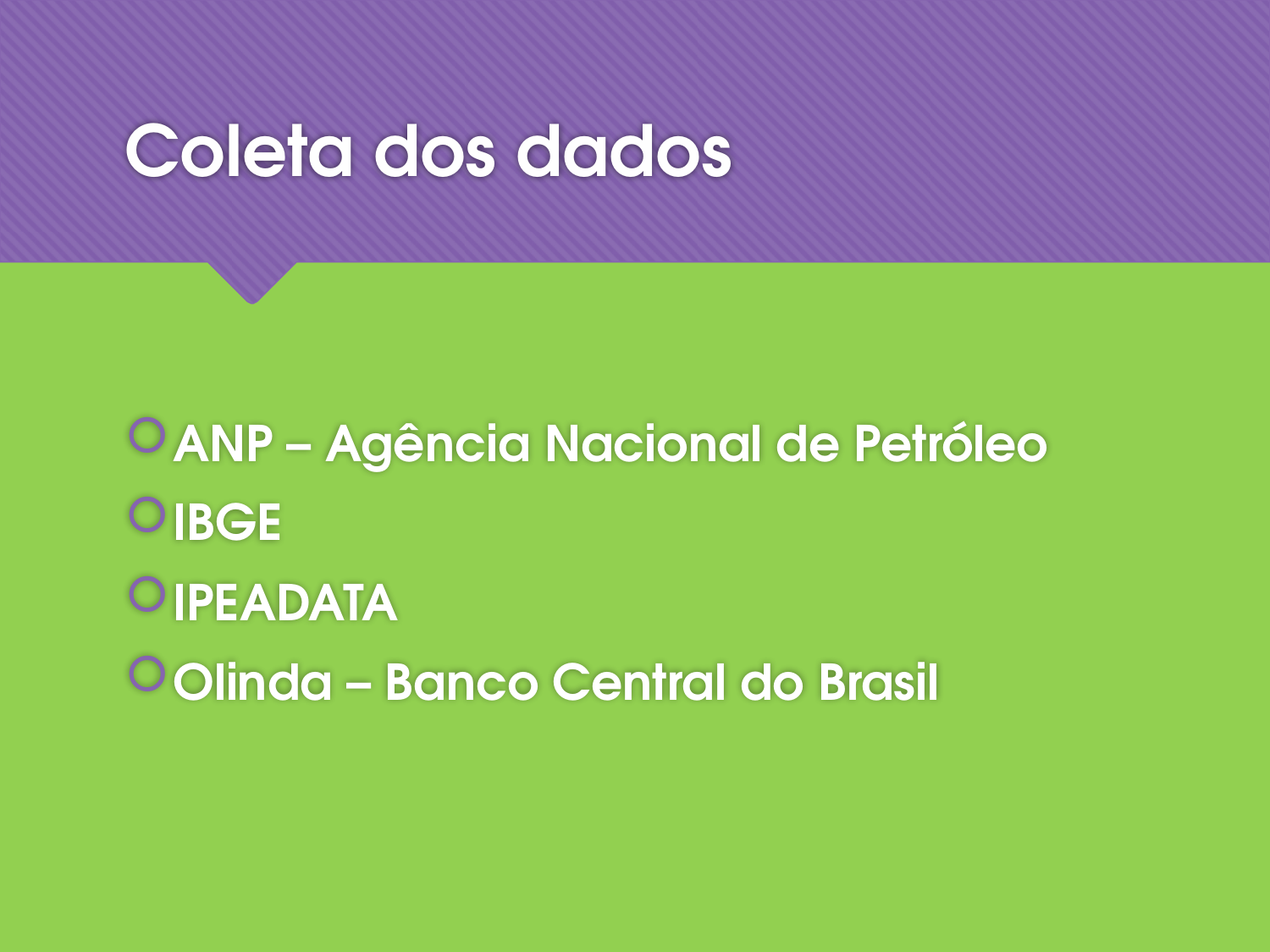

# Coleta dos dados
ANP – Agência Nacional de Petróleo
IBGE
IPEADATA
Olinda – Banco Central do Brasil